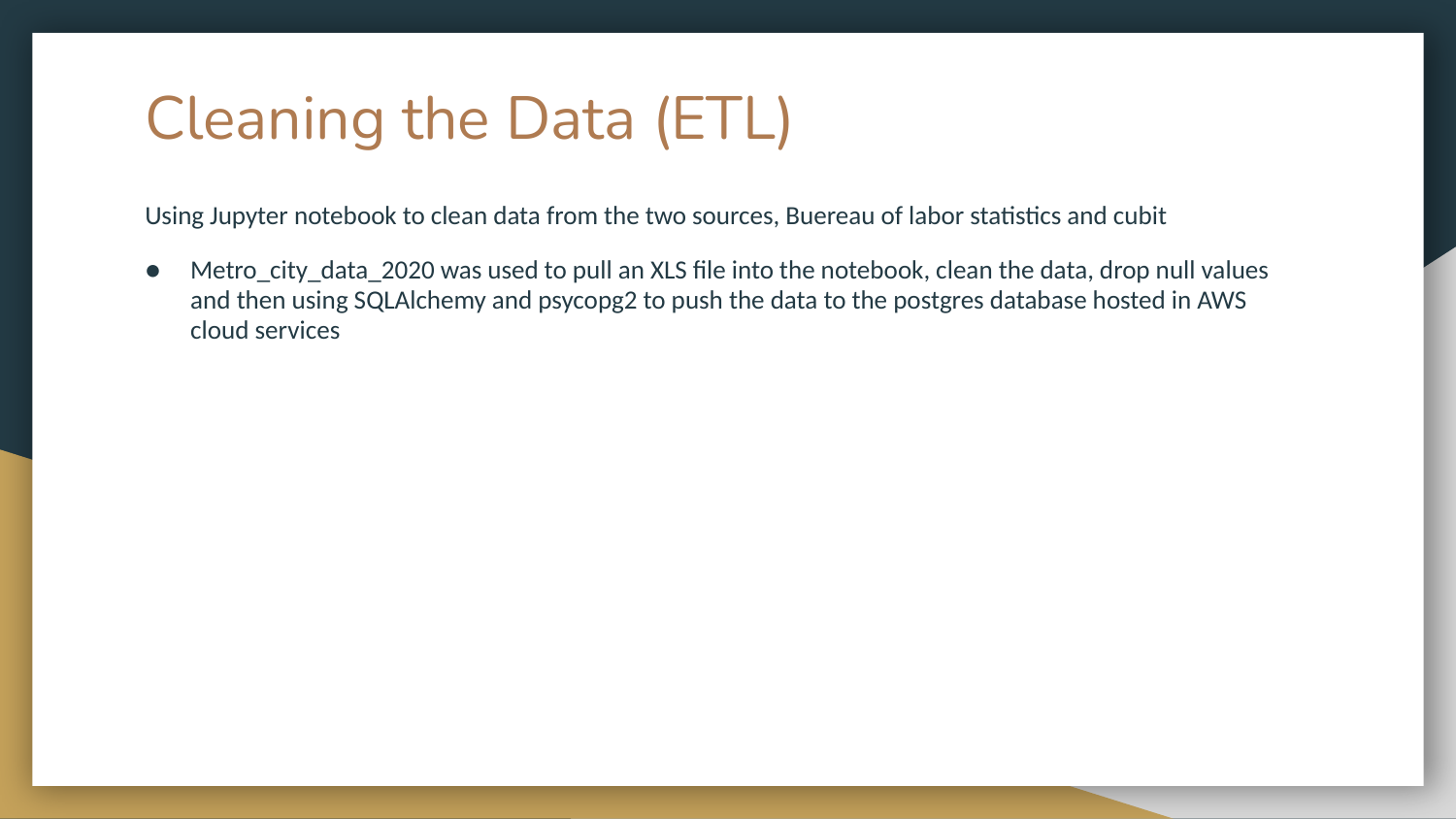

# Cleaning the Data (ETL)
Using Jupyter notebook to clean data from the two sources, Buereau of labor statistics and cubit
Metro_city_data_2020 was used to pull an XLS file into the notebook, clean the data, drop null values and then using SQLAlchemy and psycopg2 to push the data to the postgres database hosted in AWS cloud services